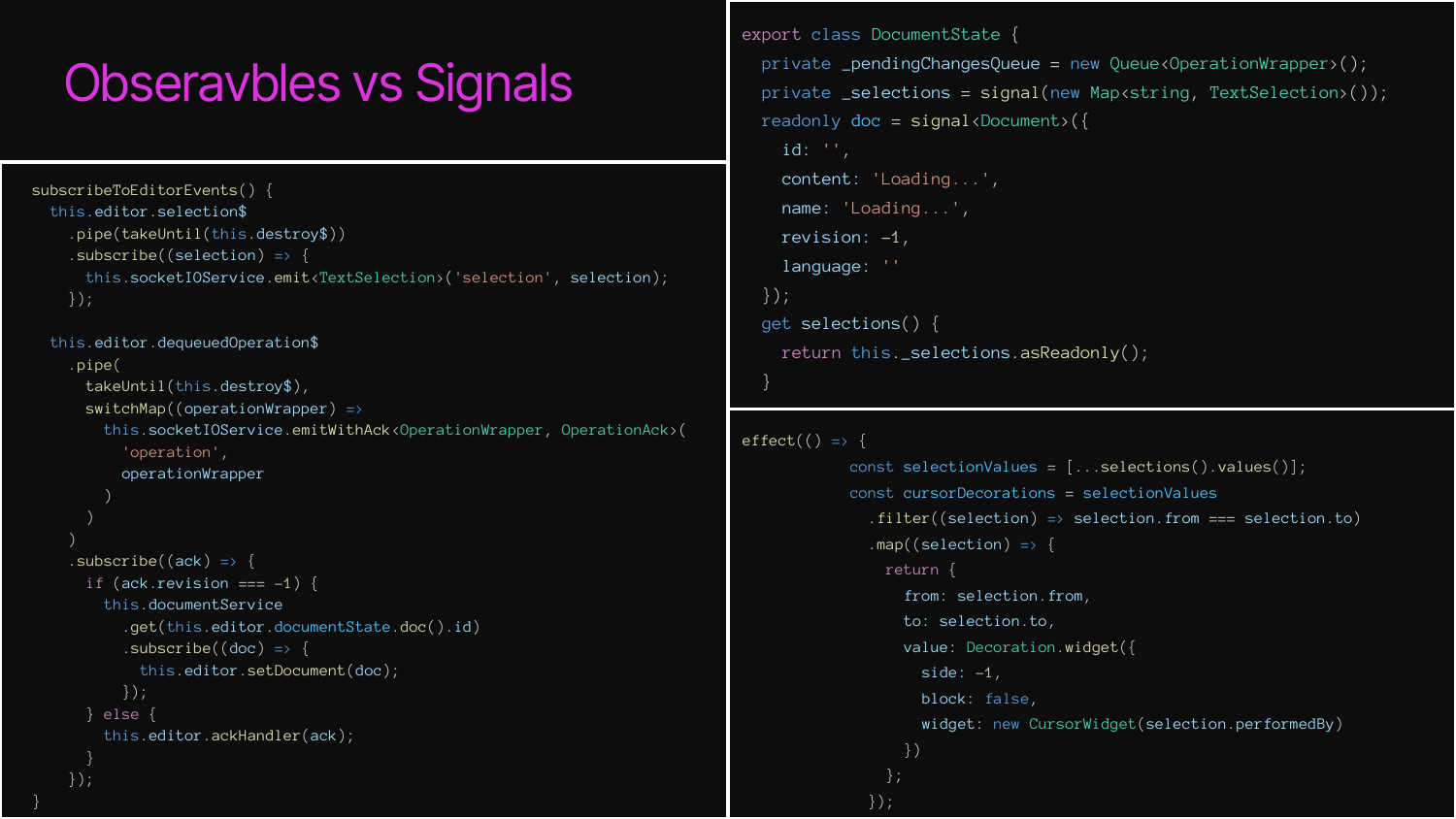

export class DocumentState {
  private _pendingChangesQueue = new Queue<OperationWrapper>();
  private _selections = signal(new Map<string, TextSelection>());
  readonly doc = signal<Document>({
    id: '',
    content: 'Loading...',
    name: 'Loading...',
    revision: -1,
    language: ''
  });
  get selections() {
    return this._selections.asReadonly();
  }

# Obseravbles vs Signals
  subscribeToEditorEvents() {
    this.editor.selection$
      .pipe(takeUntil(this.destroy$))
      .subscribe((selection) => {
        this.socketIOService.emit<TextSelection>('selection', selection);
      });

    this.editor.dequeuedOperation$
      .pipe(
        takeUntil(this.destroy$),
        switchMap((operationWrapper) =>
          this.socketIOService.emitWithAck<OperationWrapper, OperationAck>(
            'operation',
            operationWrapper
          )
        )
      )
      .subscribe((ack) => {
        if (ack.revision === -1) {
          this.documentService
            .get(this.editor.documentState.doc().id)
            .subscribe((doc) => {
              this.editor.setDocument(doc);
            });
        } else {
          this.editor.ackHandler(ack);
        }
      });
  }

effect(() => {
            const selectionValues = [...selections().values()];
            const cursorDecorations = selectionValues
              .filter((selection) => selection.from === selection.to)
              .map((selection) => {
                return {
                  from: selection.from,
                  to: selection.to,
                  value: Decoration.widget({
                    side: -1,
                    block: false,
                    widget: new CursorWidget(selection.performedBy)
                  })
                };
              });